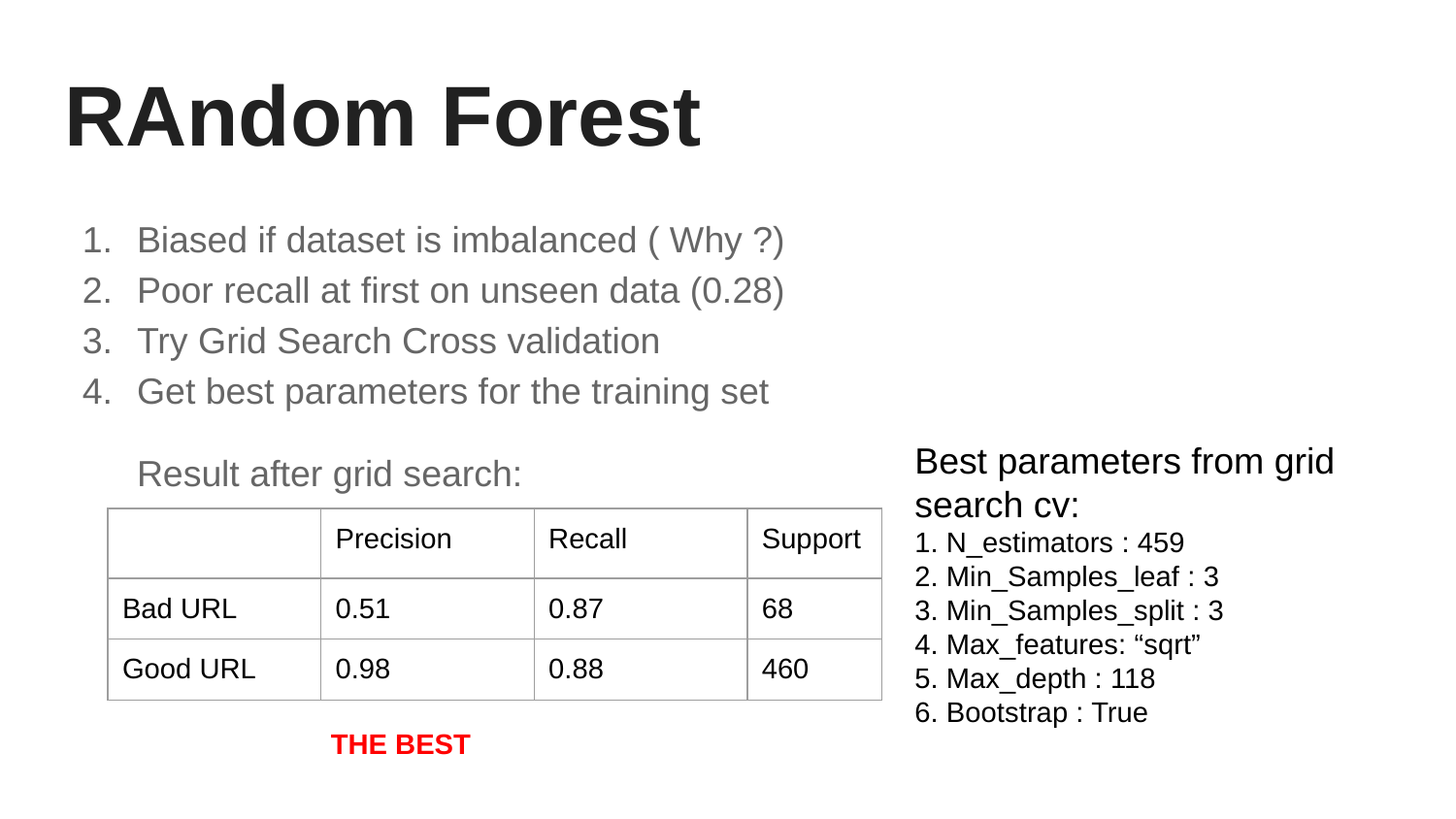

# RAndom Forest
Biased if dataset is imbalanced ( Why ?)
Poor recall at first on unseen data (0.28)
Try Grid Search Cross validation
Get best parameters for the training set
Result after grid search:

Best parameters from grid search cv:
1. N_estimators : 459
2. Min_Samples_leaf : 3
3. Min_Samples_split : 3
4. Max_features: “sqrt”
5. Max_depth : 118
6. Bootstrap : True

|  | Precision | Recall | Support |
| --- | --- | --- | --- |
| Bad URL | 0.51 | 0.87 | 68 |
| Good URL | 0.98 | 0.88 | 460 |
         THE BEST